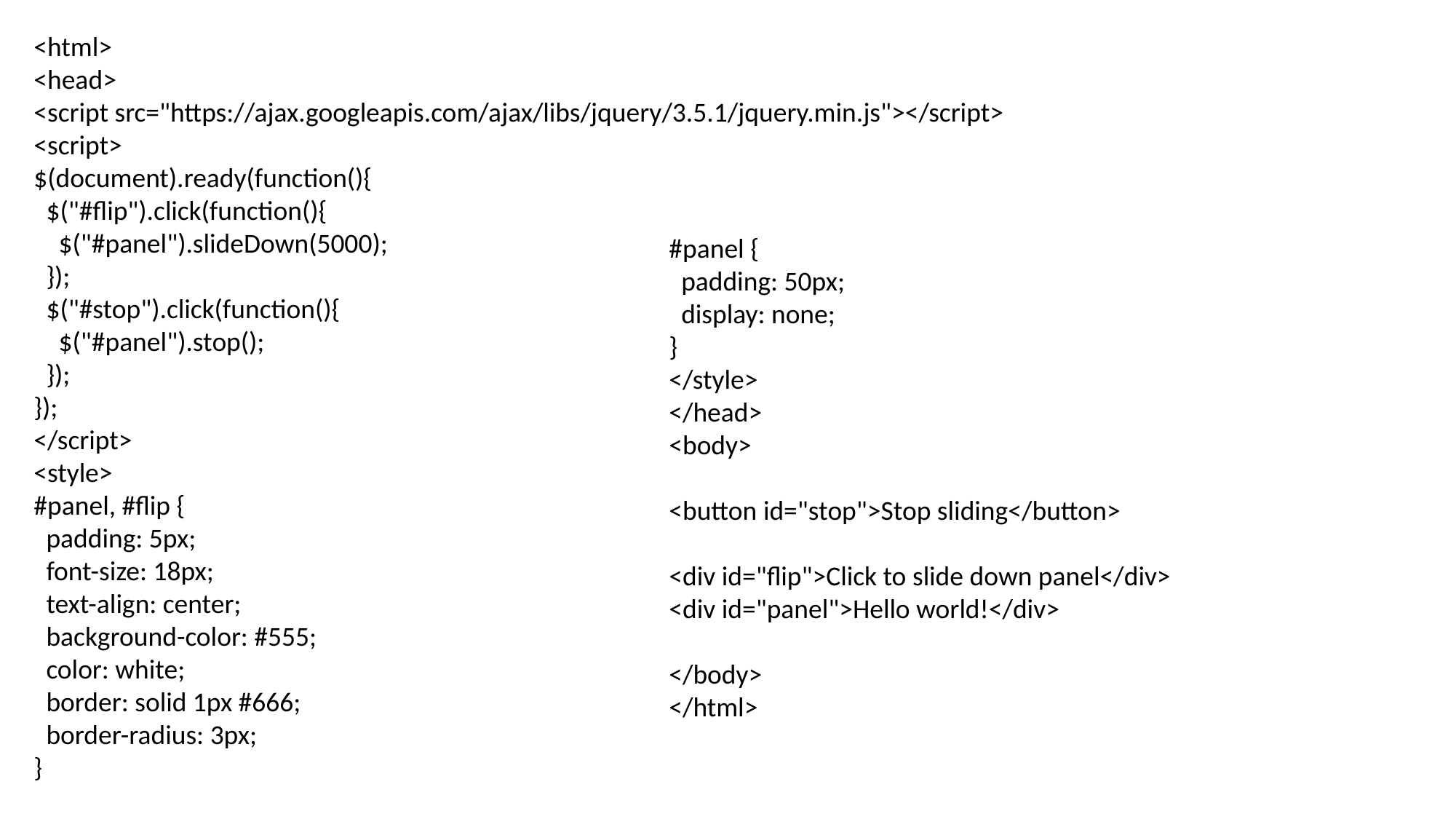

<html>
<head>
<script src="https://ajax.googleapis.com/ajax/libs/jquery/3.5.1/jquery.min.js"></script>
<script>
$(document).ready(function(){
  $("#flip").click(function(){
    $("#panel").slideDown(5000);
  });
  $("#stop").click(function(){
    $("#panel").stop();
  });
});
</script>
<style>
#panel, #flip {
  padding: 5px;
  font-size: 18px;
  text-align: center;
  background-color: #555;
  color: white;
  border: solid 1px #666;
  border-radius: 3px;
}
#panel {
  padding: 50px;
  display: none;
}
</style>
</head>
<body>

<button id="stop">Stop sliding</button>

<div id="flip">Click to slide down panel</div>
<div id="panel">Hello world!</div>

</body>
</html>